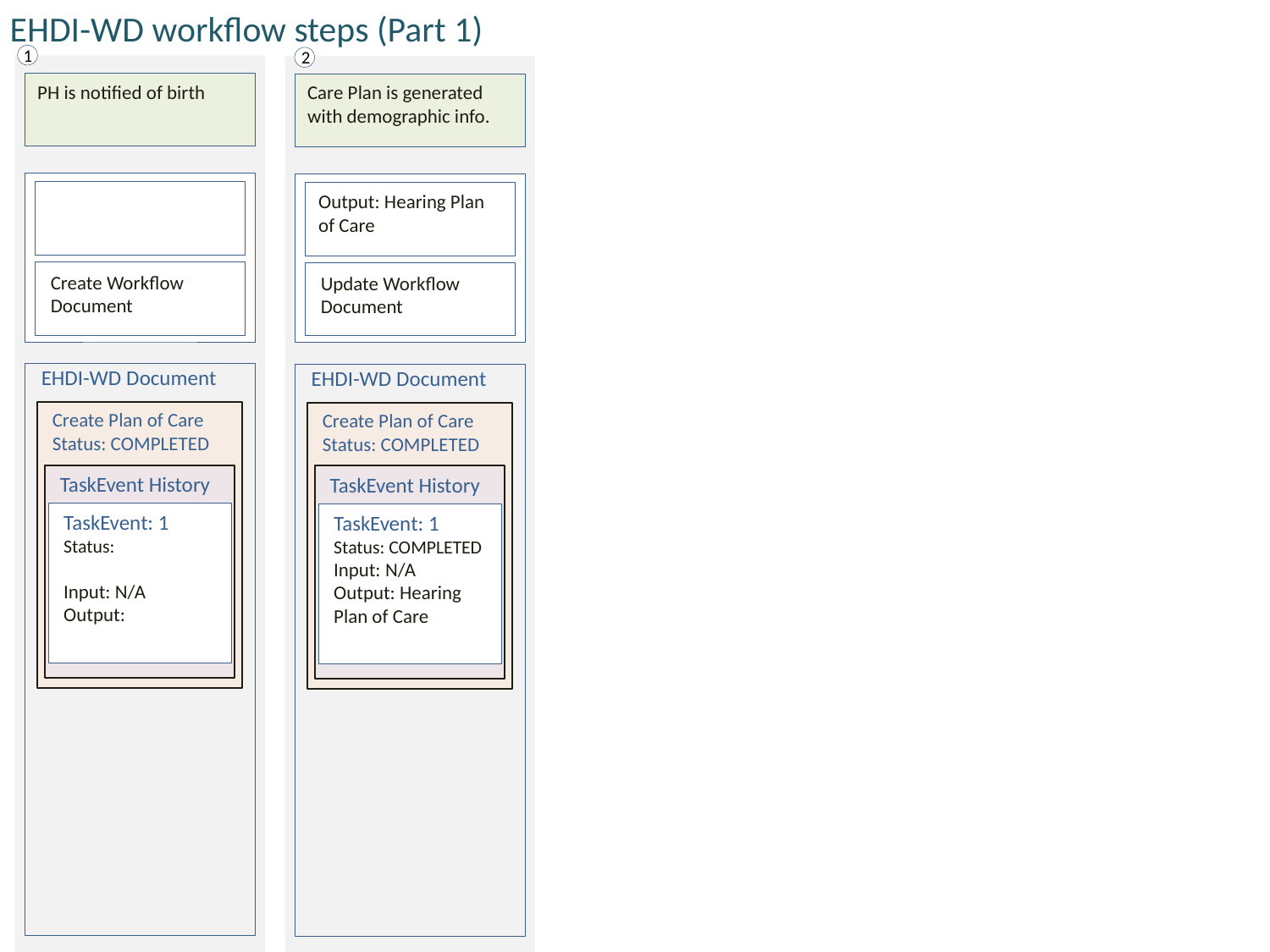

EHDI-WD workflow steps (Part 1)
1

2

PH is notified of birth
Care Plan is generated with demographic info.

Output: Hearing Plan of Care

Create Workflow
Document
Update Workflow Document
EHDI-WD Document
EHDI-WD Document

Create Plan of Care
Status: COMPLETED
Create Plan of Care
Status: COMPLETED
TaskEvent History
TaskEvent History

TaskEvent: 1
Status:

Input: N/A
Output:

TaskEvent: 1
Status: COMPLETED
Input: N/A
Output: Hearing Plan of Care